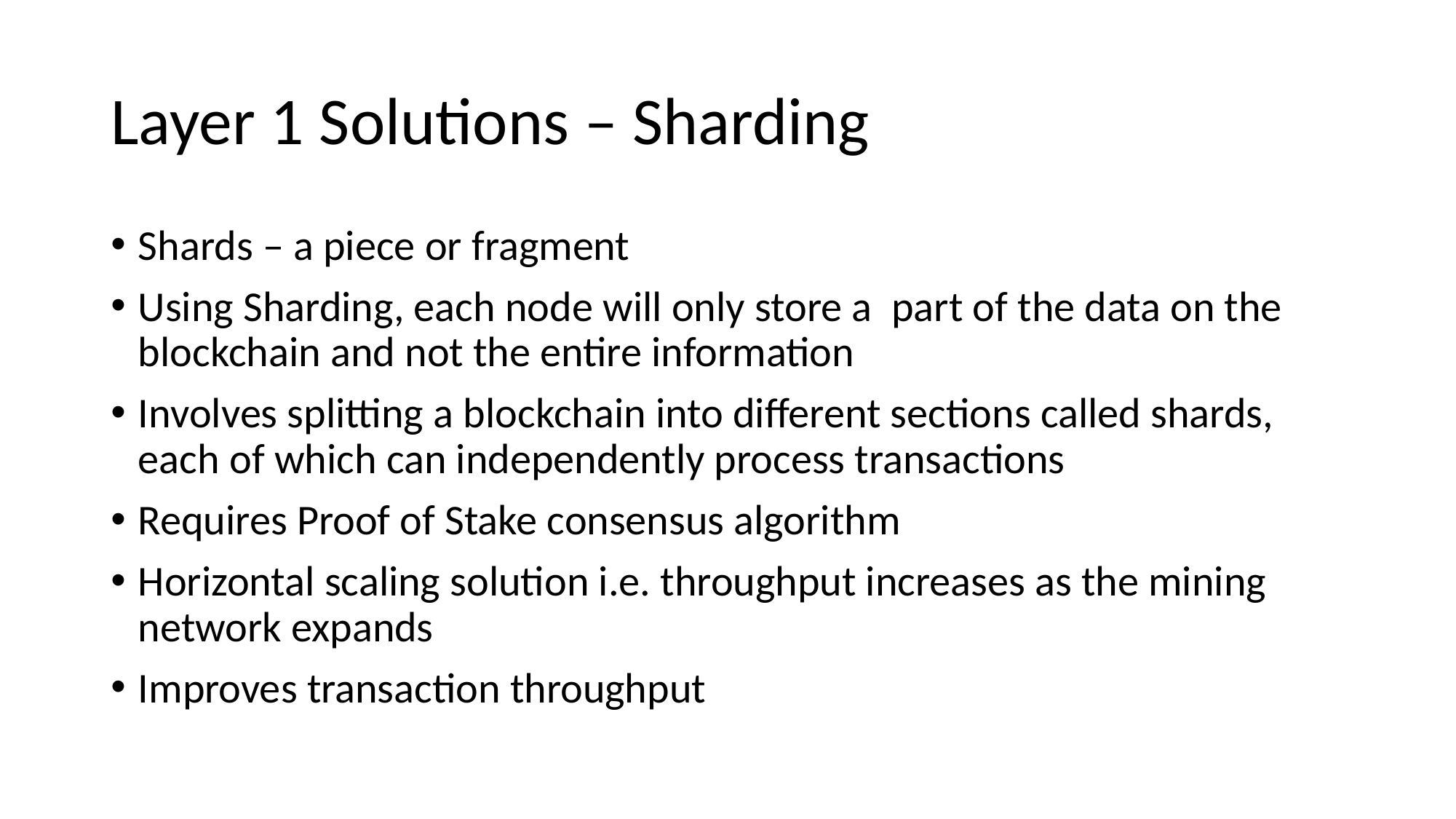

# Layer 1 Solutions – Sharding
Shards – a piece or fragment
Using Sharding, each node will only store a  part of the data on the blockchain and not the entire information
Involves splitting a blockchain into different sections called shards, each of which can independently process transactions
Requires Proof of Stake consensus algorithm
Horizontal scaling solution i.e. throughput increases as the mining network expands
Improves transaction throughput